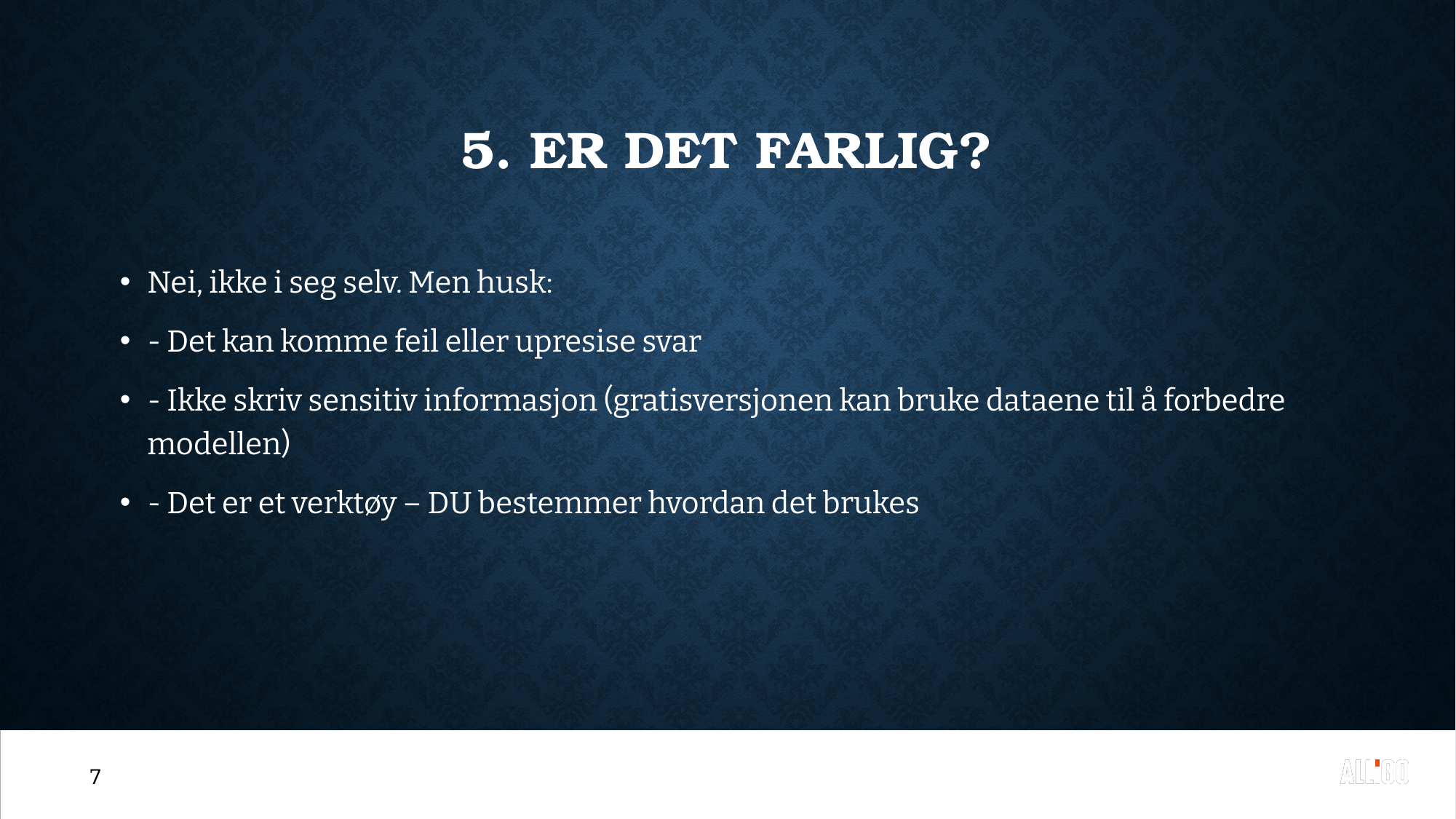

# 5. Er det farlig?
Nei, ikke i seg selv. Men husk:
- Det kan komme feil eller upresise svar
- Ikke skriv sensitiv informasjon (gratisversjonen kan bruke dataene til å forbedre modellen)
- Det er et verktøy – DU bestemmer hvordan det brukes